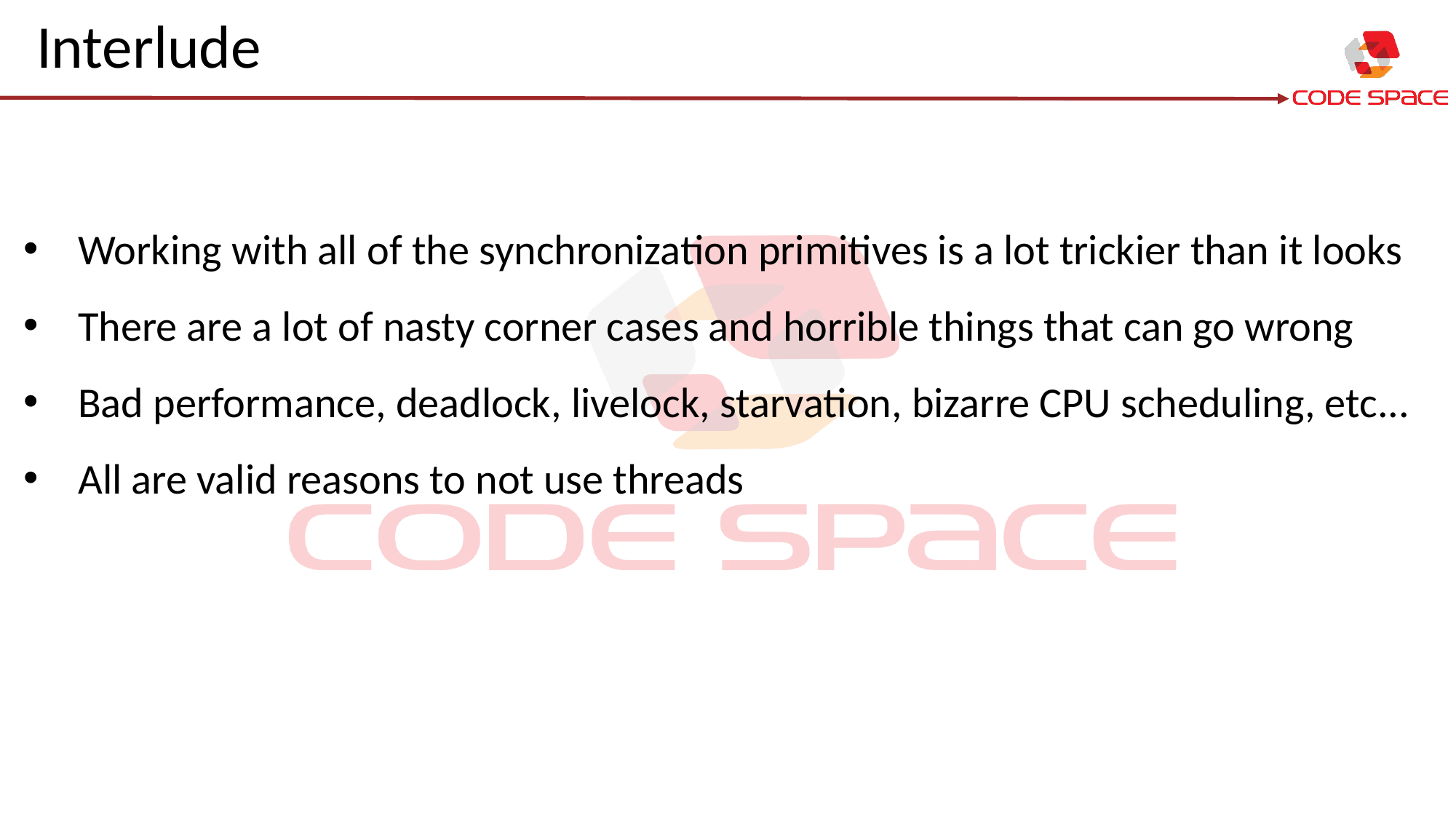

# Interlude
Working with all of the synchronization primitives is a lot trickier than it looks
There are a lot of nasty corner cases and horrible things that can go wrong
Bad performance, deadlock, livelock, starvation, bizarre CPU scheduling, etc...
All are valid reasons to not use threads